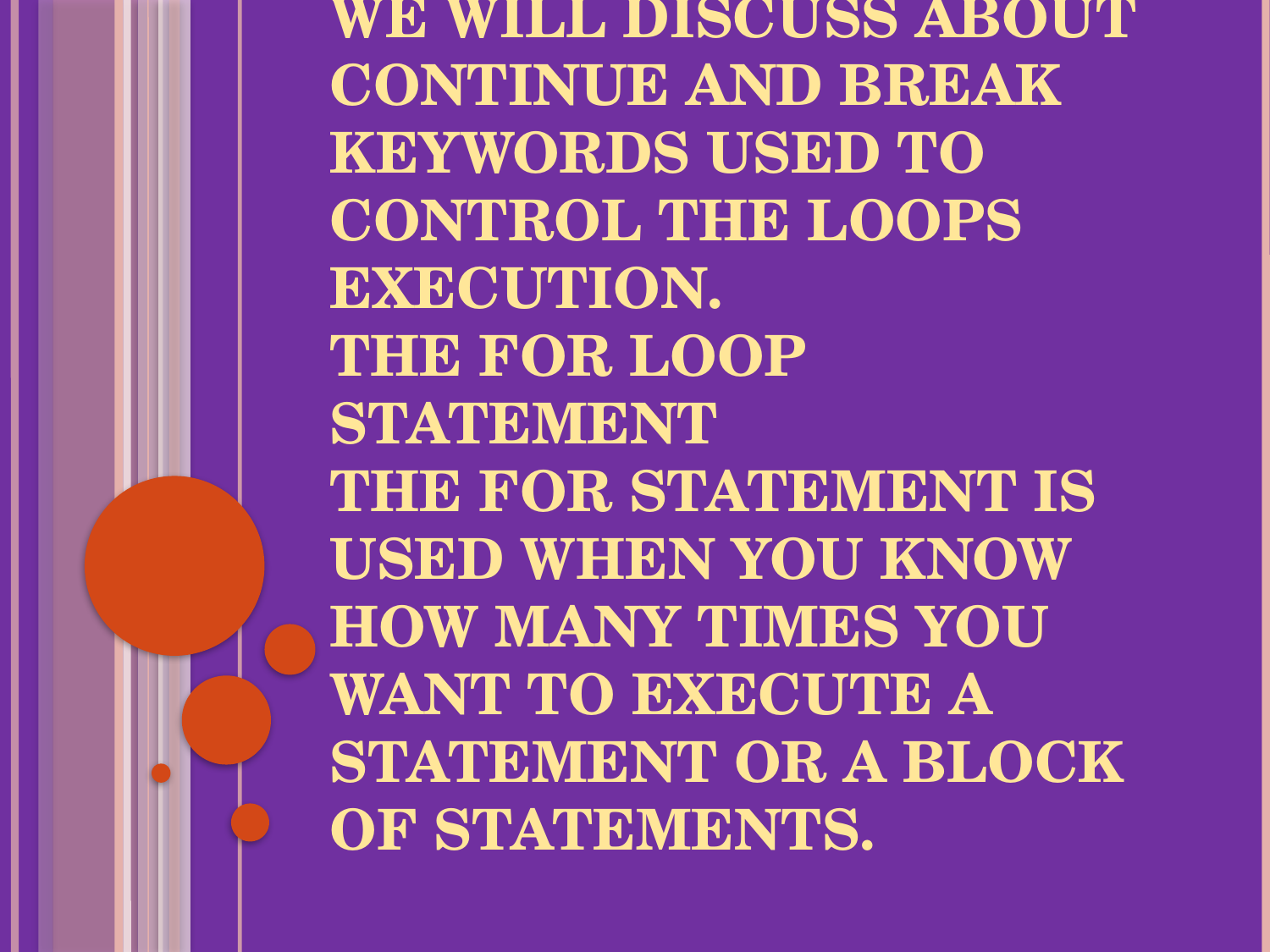

# We will discuss about continue and break keywords used to control the loops execution. The for loop statement The for statement is used when you know how many times you want to execute a statement or a block of statements.